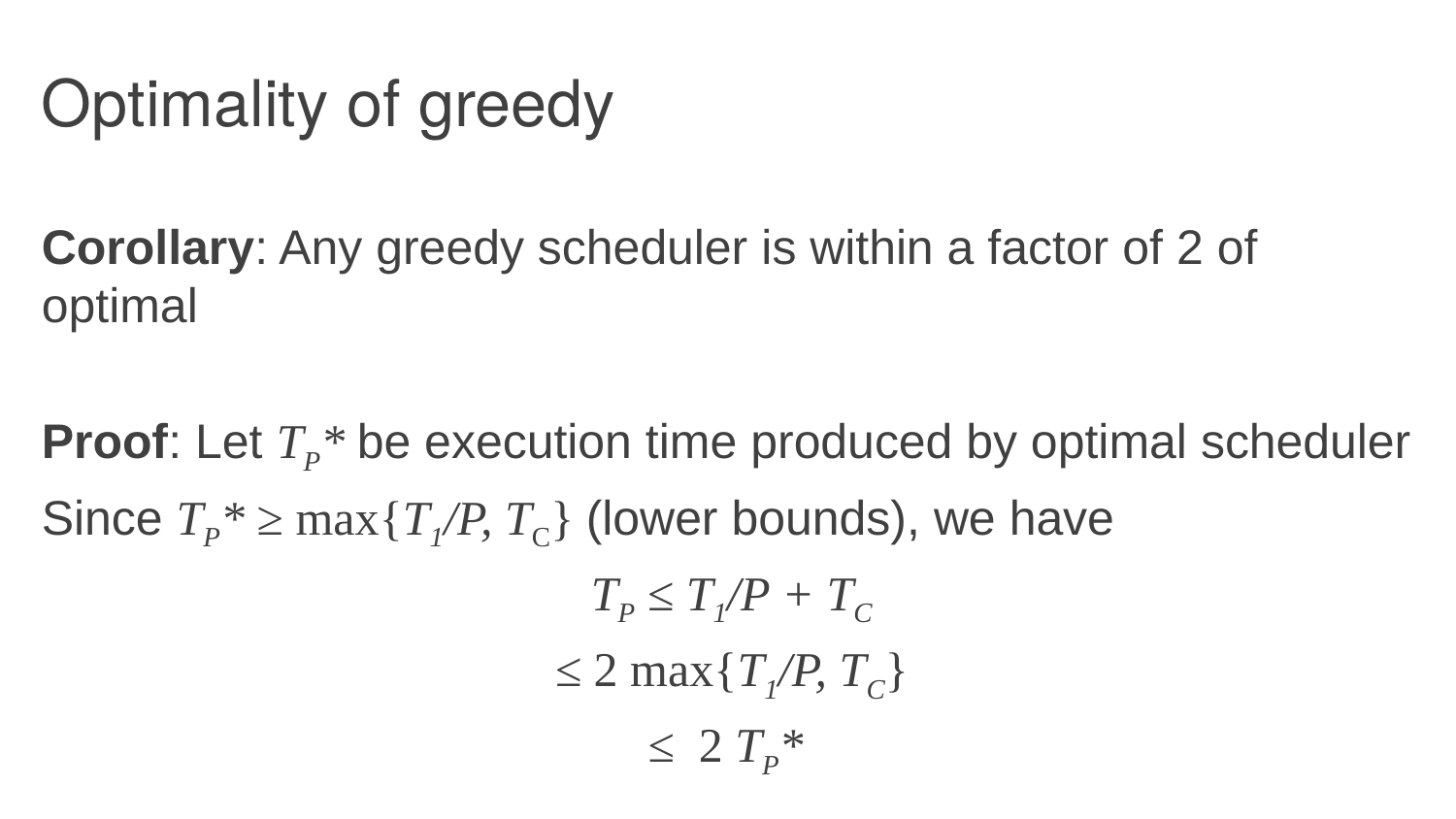

# Optimality of greedy
Corollary: Any greedy scheduler is within a factor of 2 of optimal

Proof: Let TP* be execution time produced by optimal scheduler
Since TP* ≥ max{T1/P, TC} (lower bounds), we have
TP ≤ T1/P + TC
≤ 2 max{T1/P, TC}
≤  2 TP*